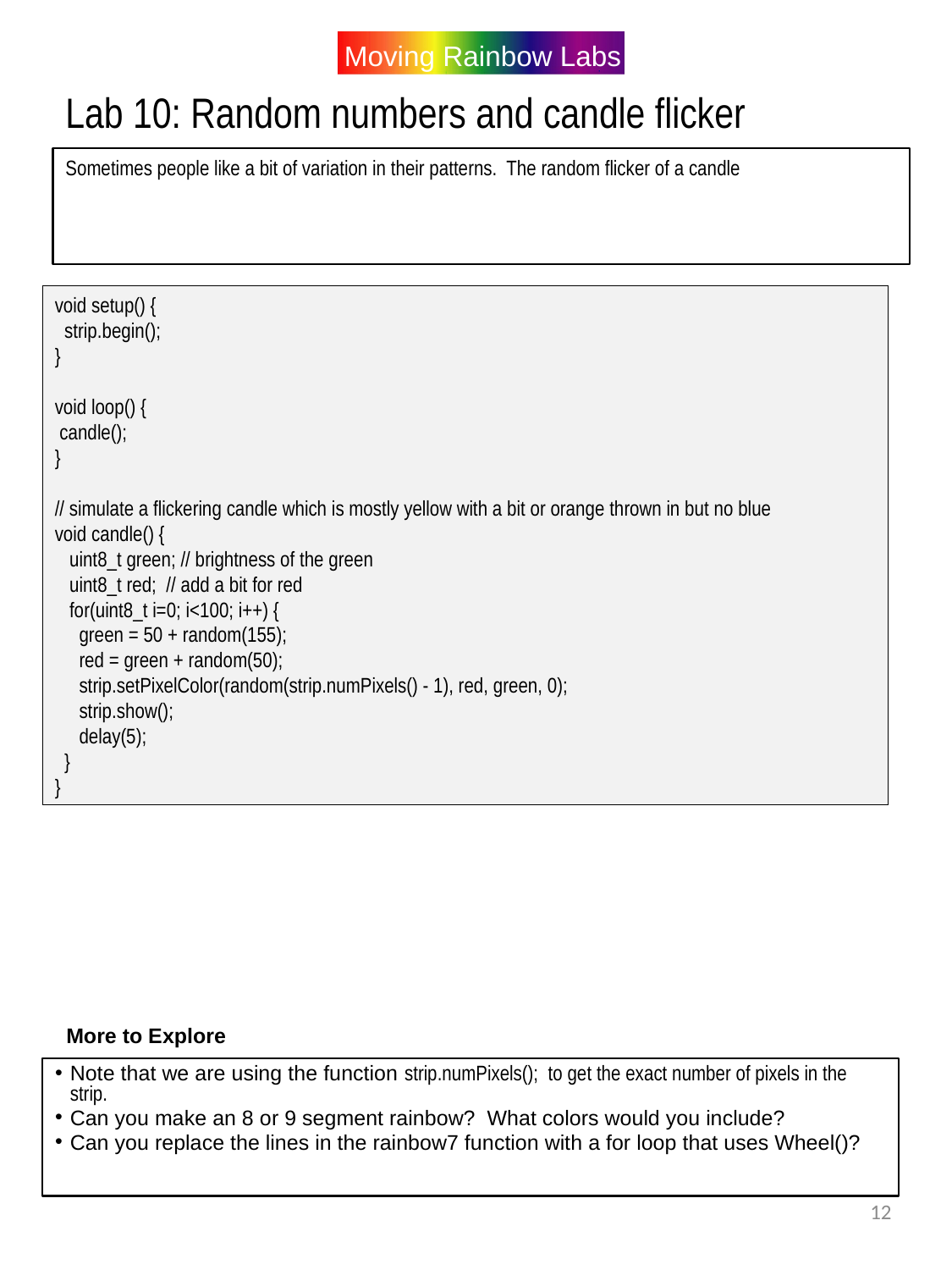

Lab 10: Random numbers and candle flicker
Sometimes people like a bit of variation in their patterns.  The random flicker of a candle
void setup() {
  strip.begin();
}

void loop() {
 candle();
}

// simulate a flickering candle which is mostly yellow with a bit or orange thrown in but no blue
void candle() {
   uint8_t green; // brightness of the green
   uint8_t red;  // add a bit for red
   for(uint8_t i=0; i<100; i++) {
     green = 50 + random(155);
     red = green + random(50);
     strip.setPixelColor(random(strip.numPixels() - 1), red, green, 0);
     strip.show();
     delay(5);
  }
}
More to Explore
Note that we are using the function strip.numPixels();  to get the exact number of pixels in the strip.
Can you make an 8 or 9 segment rainbow?  What colors would you include?
Can you replace the lines in the rainbow7 function with a for loop that uses Wheel()?
12